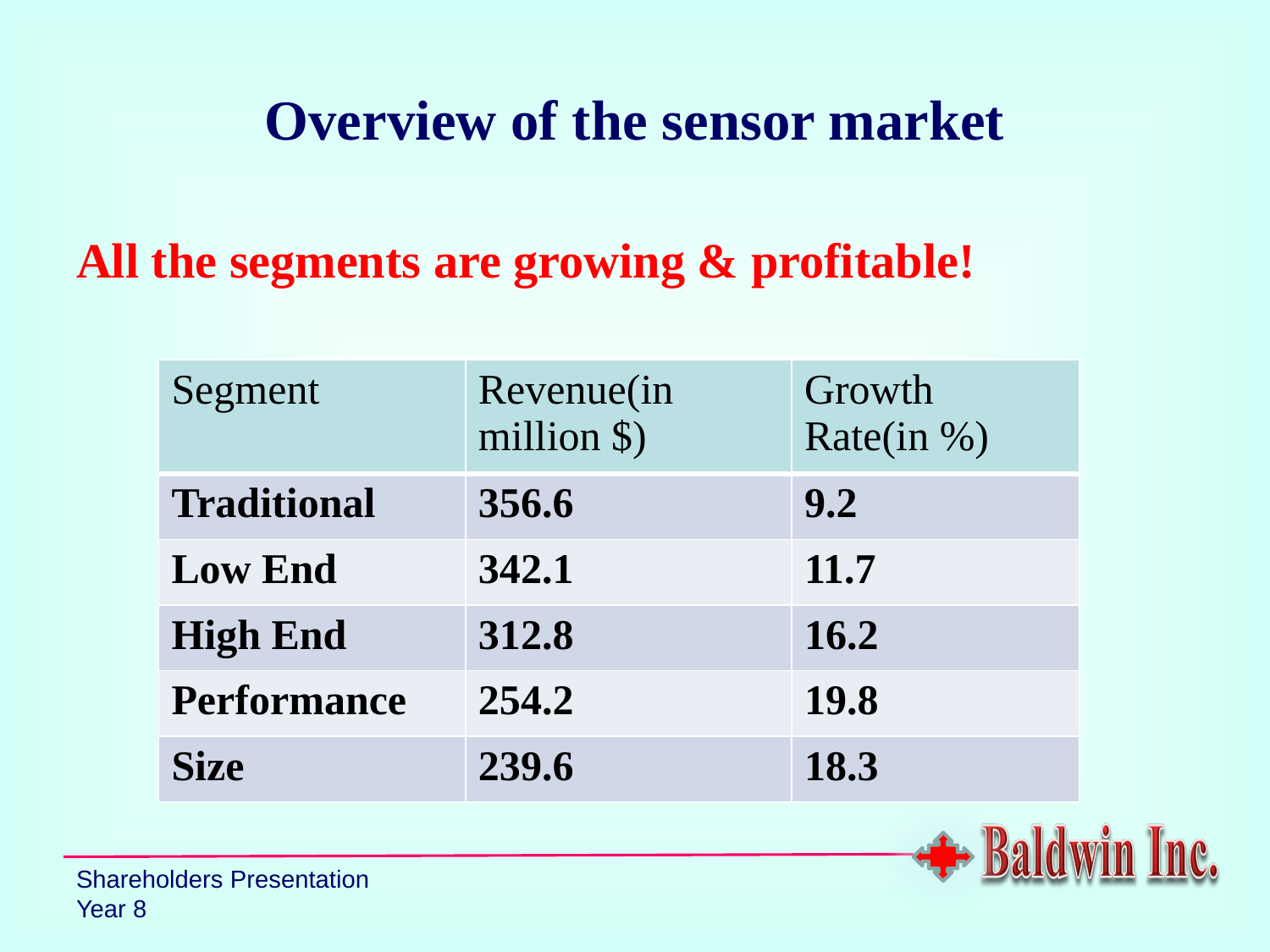

Overview of the sensor market
All the segments are growing & profitable!

| Segment | Revenue(in million $) | Growth Rate(in %) |
| --- | --- | --- |
| Traditional | 356.6 | 9.2 |
| Low End | 342.1 | 11.7 |
| High End | 312.8 | 16.2 |
| Performance | 254.2 | 19.8 |
| Size | 239.6 | 18.3 |
Shareholders Presentation
Year 8